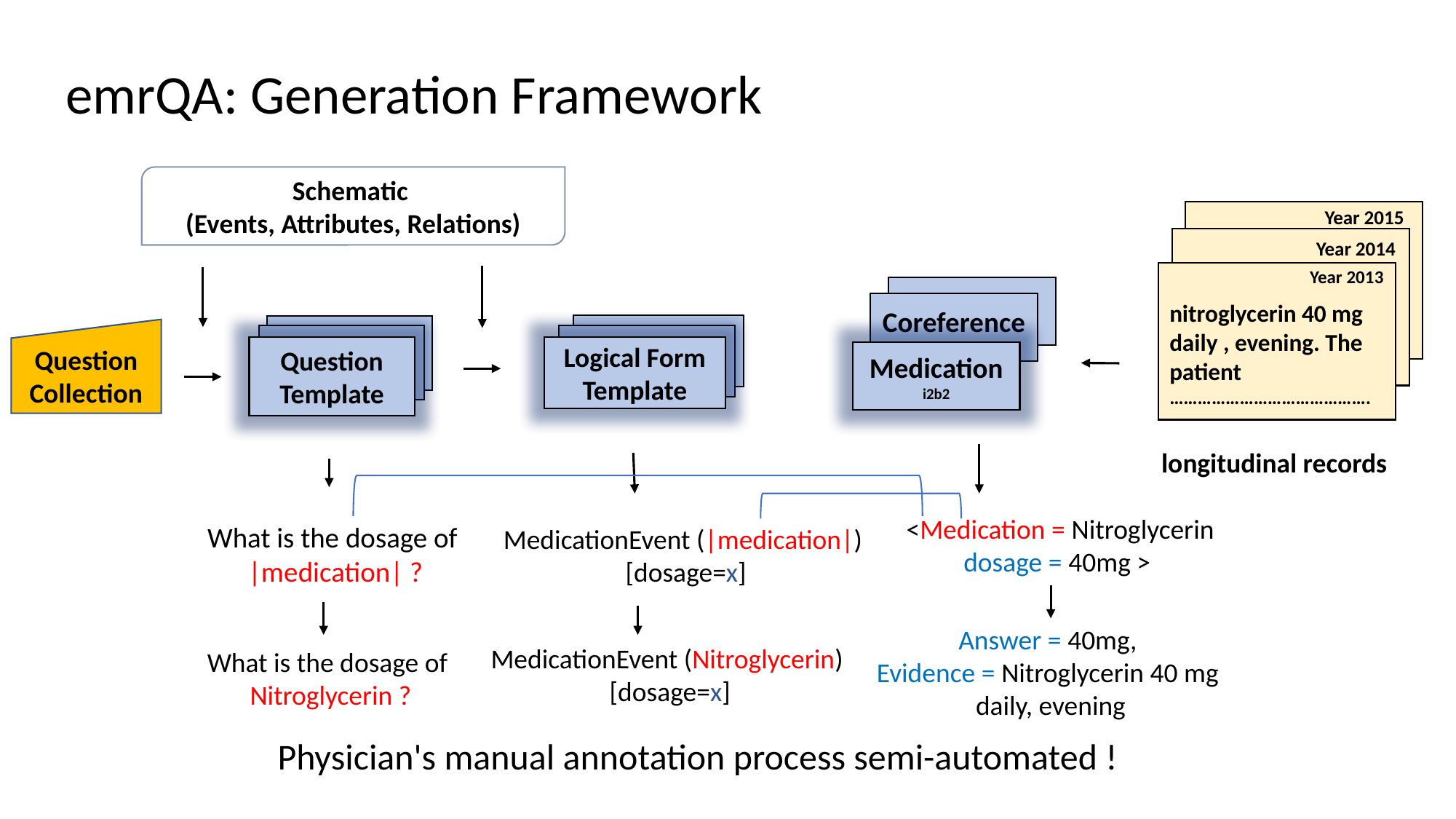

# emrQA: Generation Framework

Schematic
(Events, Attributes, Relations)

 Year 2015

 Year 2014
Year 2013

nitroglycerin 40 mg daily , evening. The patient …………………………………….

Coreference
Template

Question
Collection

Question
Template
Logical Form
Template

Medication
i2b2

longitudinal records
<Medication = Nitroglycerin dosage = 40mg >
What is the dosage of
 |medication| ?
MedicationEvent (|medication|)
 [dosage=x]
Answer = 40mg,
Evidence = Nitroglycerin 40 mg
daily, evening
MedicationEvent (Nitroglycerin)
 [dosage=x]
What is the dosage of
 Nitroglycerin ?
Physician's manual annotation process semi-automated !